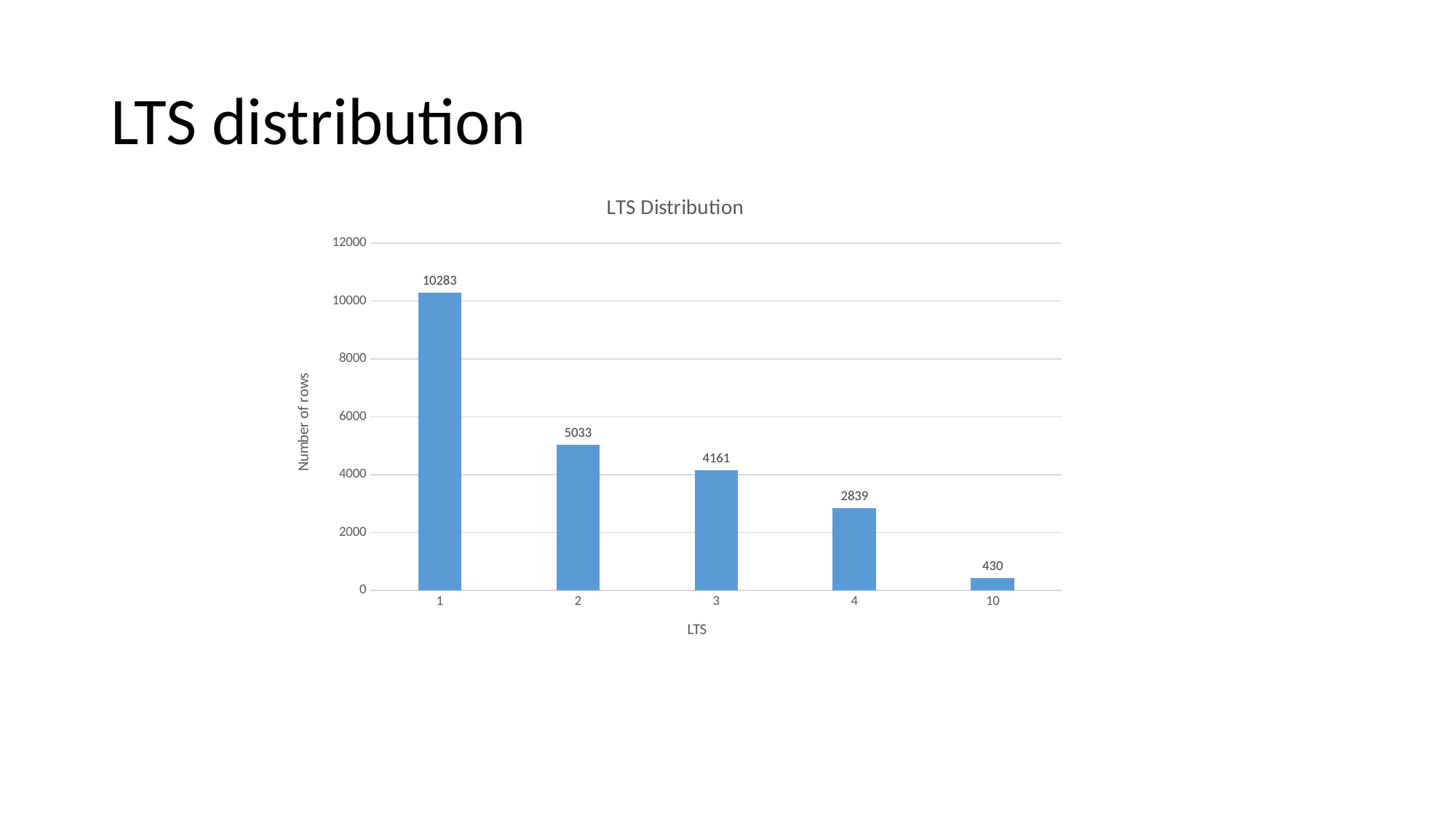

# LTS distribution

### Chart: LTS Distribution

| Category | aa |
|---|---|
| 1 | 10283.0 |
| 2 | 5033.0 |
| 3 | 4161.0 |
| 4 | 2839.0 |
| 10 | 430.0 |